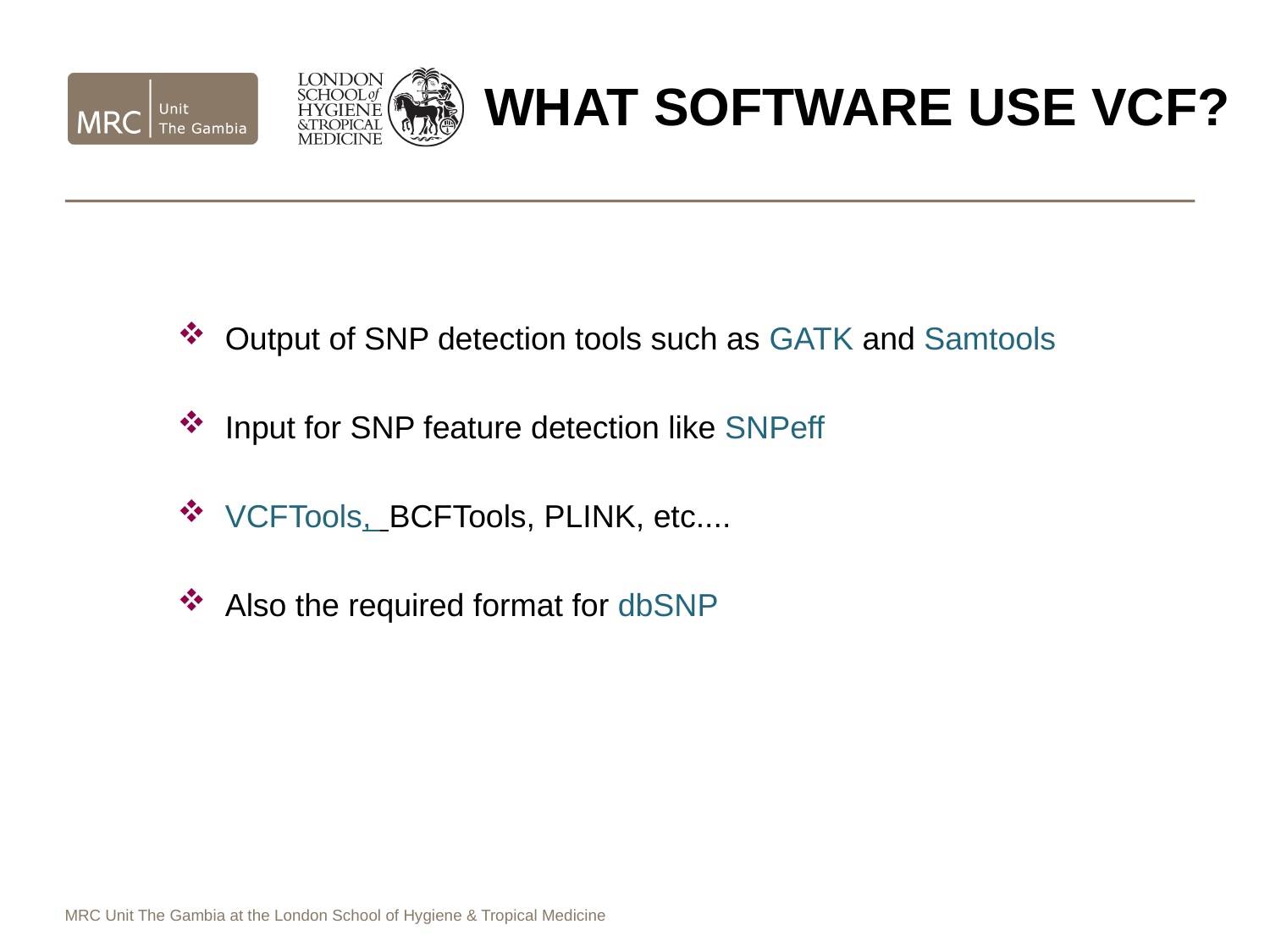

# What software use VCF?
Output of SNP detection tools such as GATK and Samtools

Input for SNP feature detection like SNPeff

VCFTools,  BCFTools, PLINK, etc....

Also the required format for dbSNP